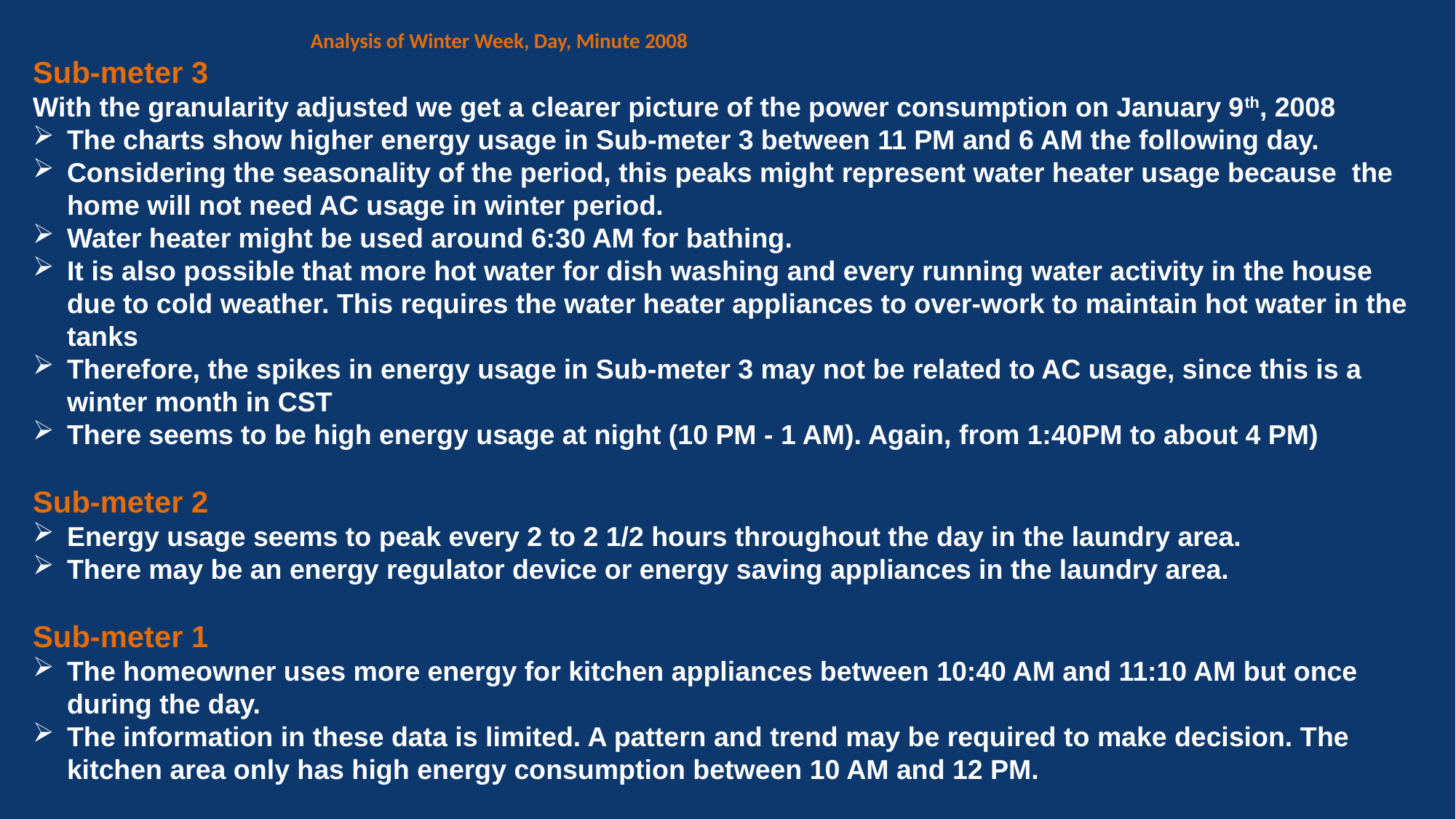

# Analysis of Winter Week, Day, Minute 2008
Sub-meter 3
With the granularity adjusted we get a clearer picture of the power consumption on January 9th, 2008
The charts show higher energy usage in Sub-meter 3 between 11 PM and 6 AM the following day.
Considering the seasonality of the period, this peaks might represent water heater usage because  the home will not need AC usage in winter period.
Water heater might be used around 6:30 AM for bathing.
It is also possible that more hot water for dish washing and every running water activity in the house due to cold weather. This requires the water heater appliances to over-work to maintain hot water in the tanks
Therefore, the spikes in energy usage in Sub-meter 3 may not be related to AC usage, since this is a winter month in CST
There seems to be high energy usage at night (10 PM - 1 AM). Again, from 1:40PM to about 4 PM)

Sub-meter 2
Energy usage seems to peak every 2 to 2 1/2 hours throughout the day in the laundry area.
There may be an energy regulator device or energy saving appliances in the laundry area.

Sub-meter 1
The homeowner uses more energy for kitchen appliances between 10:40 AM and 11:10 AM but once during the day.
The information in these data is limited. A pattern and trend may be required to make decision. The kitchen area only has high energy consumption between 10 AM and 12 PM.